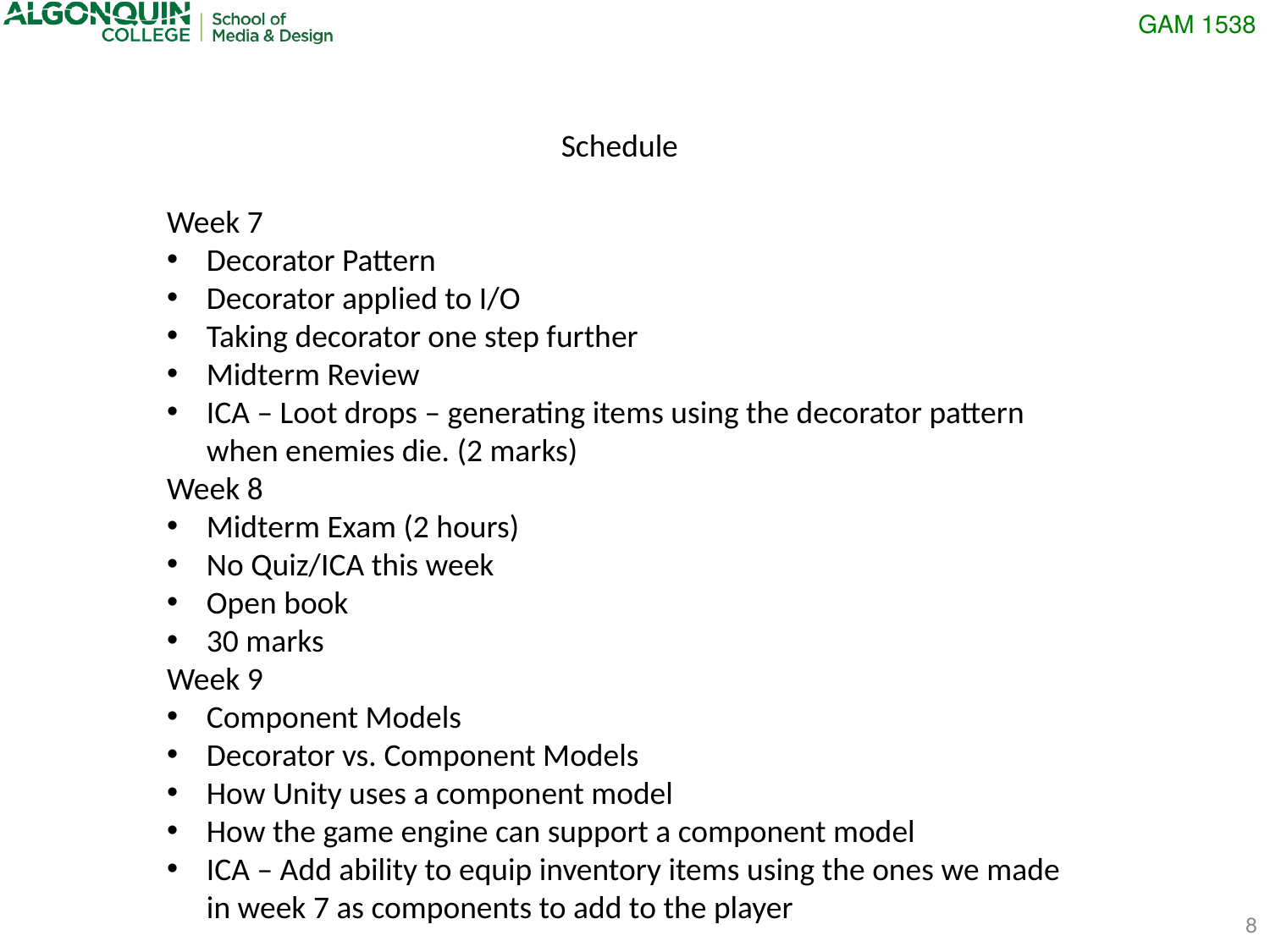

Schedule

Week 7
Decorator Pattern
Decorator applied to I/O
Taking decorator one step further
Midterm Review
ICA – Loot drops – generating items using the decorator pattern when enemies die. (2 marks)
Week 8
Midterm Exam (2 hours)
No Quiz/ICA this week
Open book
30 marks
Week 9
Component Models
Decorator vs. Component Models
How Unity uses a component model
How the game engine can support a component model
ICA – Add ability to equip inventory items using the ones we made in week 7 as components to add to the player
8